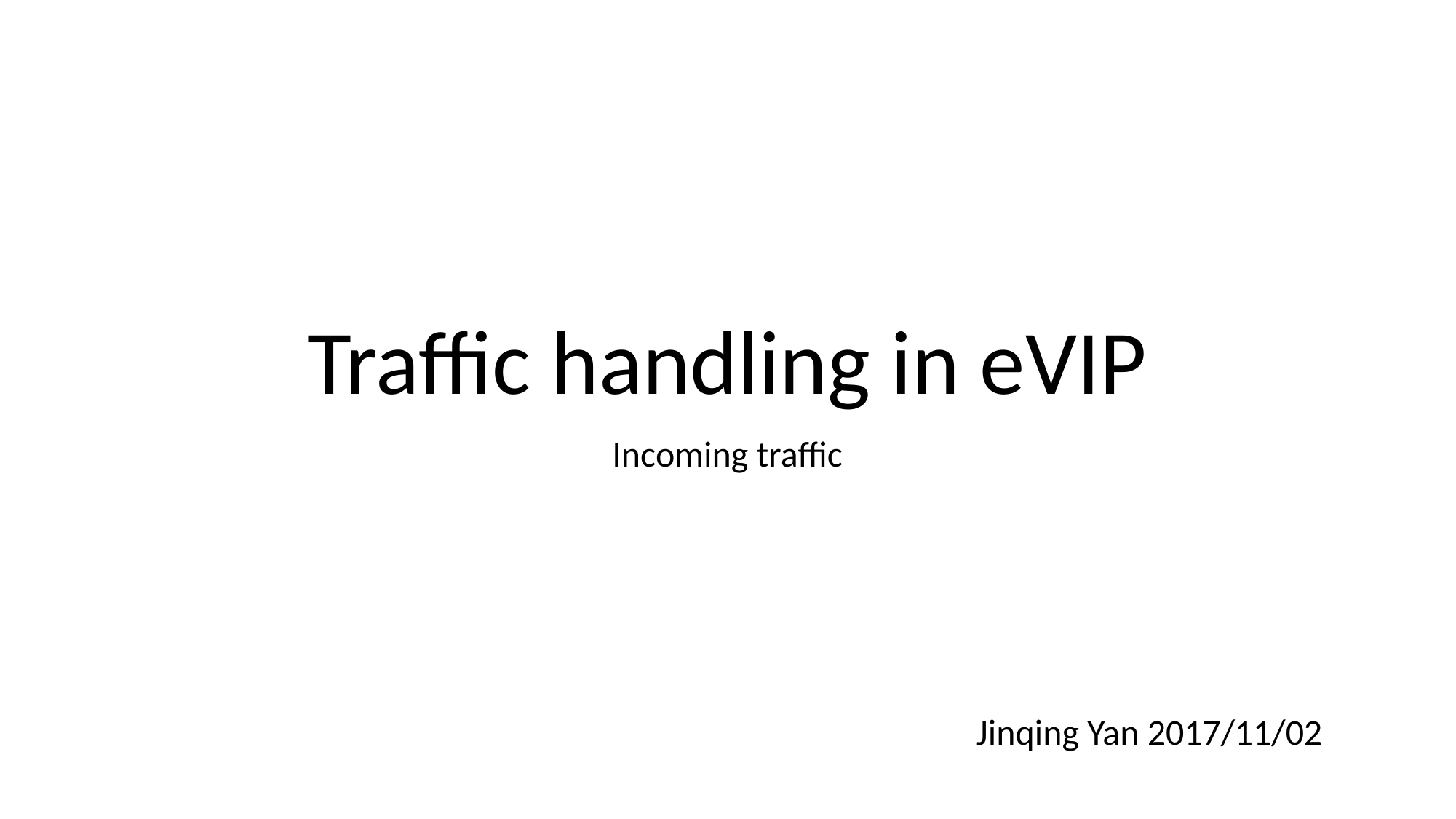

# Traffic handling in eVIP
Incoming traffic

Jinqing Yan 2017/11/02